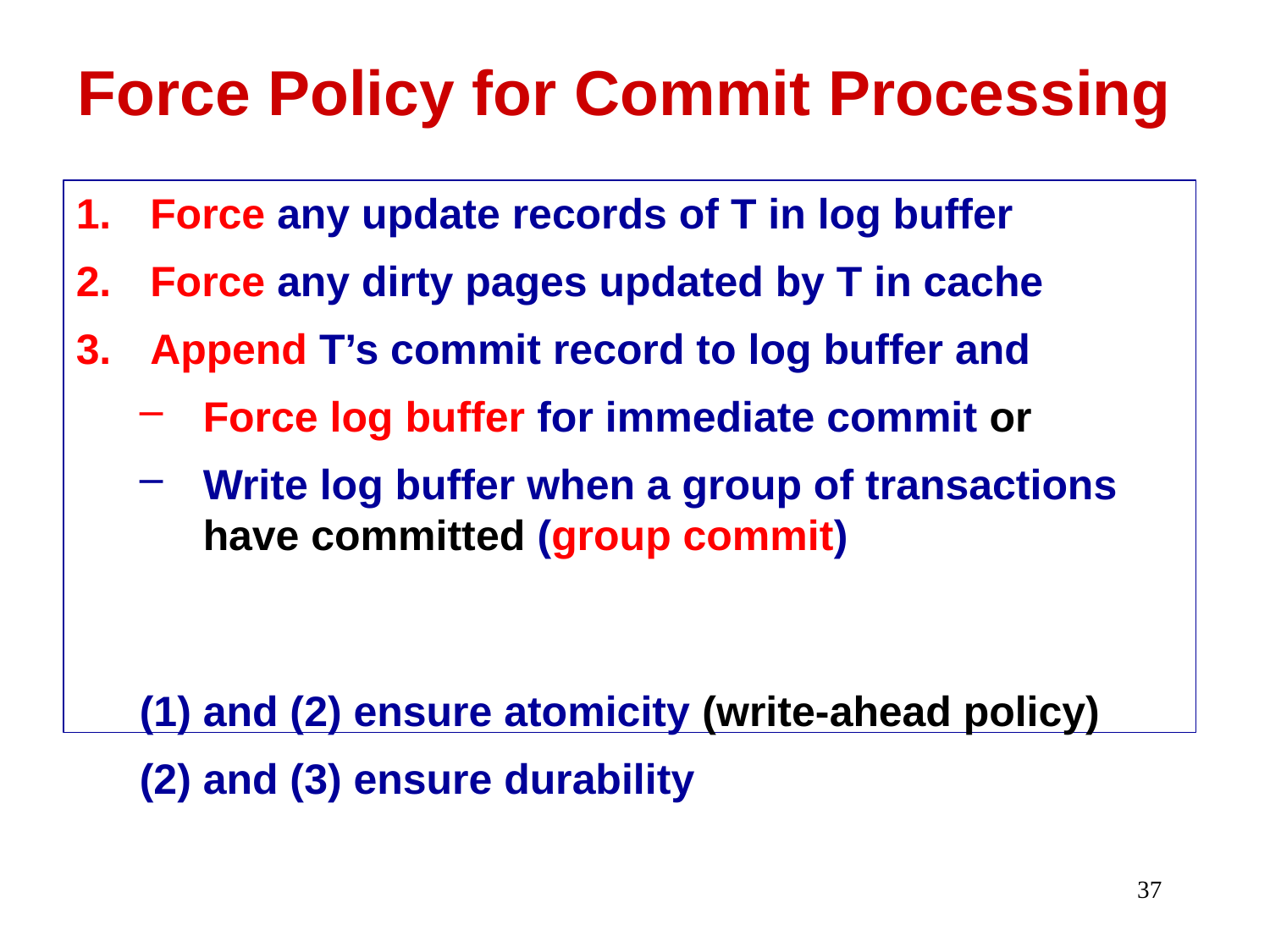

# Force Policy for Commit Processing
Force any update records of T in log buffer
Force any dirty pages updated by T in cache
Append T’s commit record to log buffer and
Force log buffer for immediate commit or
Write log buffer when a group of transactions have committed (group commit)
(1) and (2) ensure atomicity (write-ahead policy)
(2) and (3) ensure durability
37